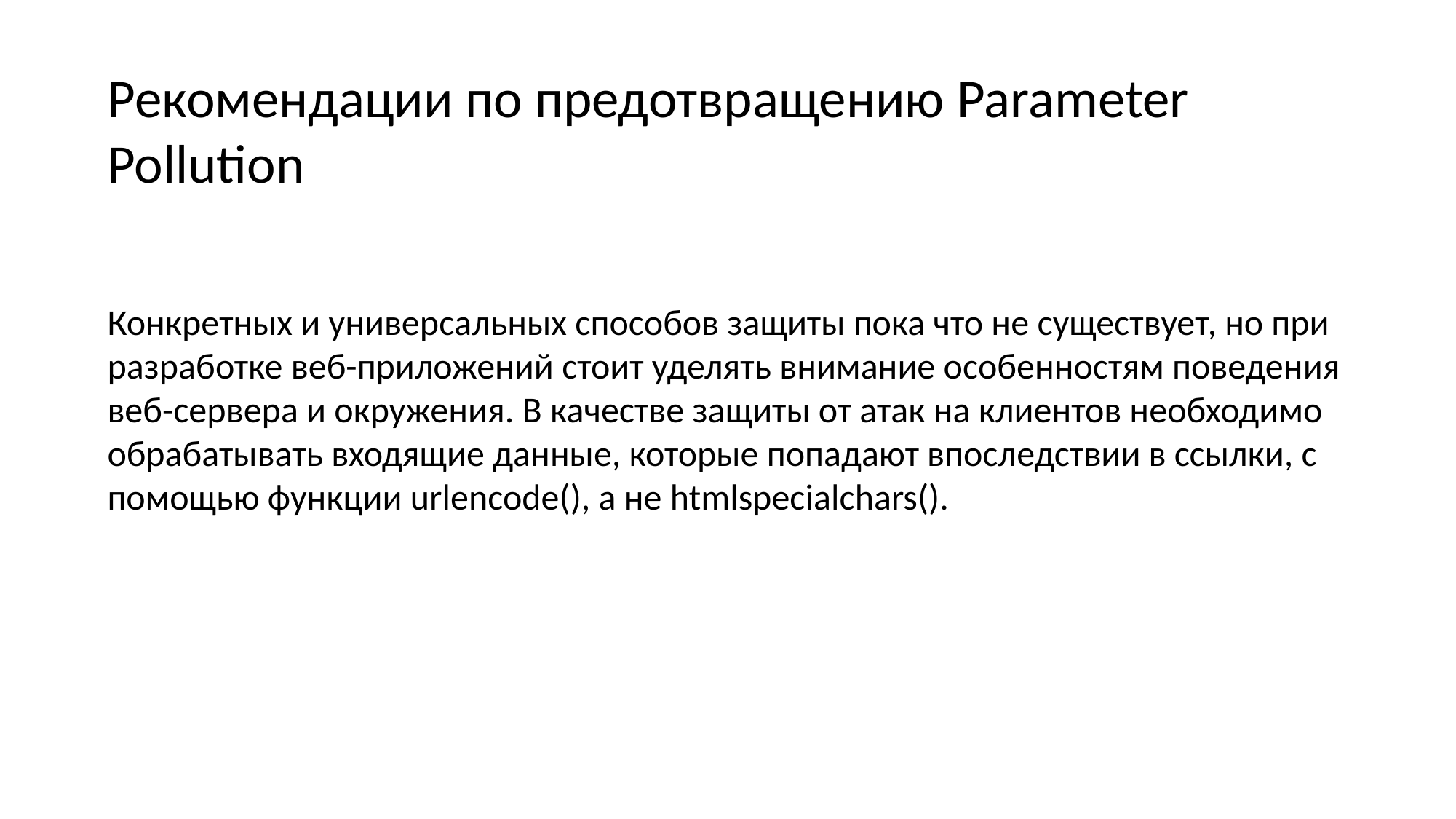

Рекомендации по предотвращению Parameter Pollution
Конкретных и универсальных способов защиты пока что не существует, но при разработке веб-приложений стоит уделять внимание особенностям поведения веб-сервера и окружения. В качестве защиты от атак на клиентов необходимо обрабатывать входящие данные, которые попадают впоследствии в ссылки, с помощью функции urlencode(), а не htmlspecialchars().